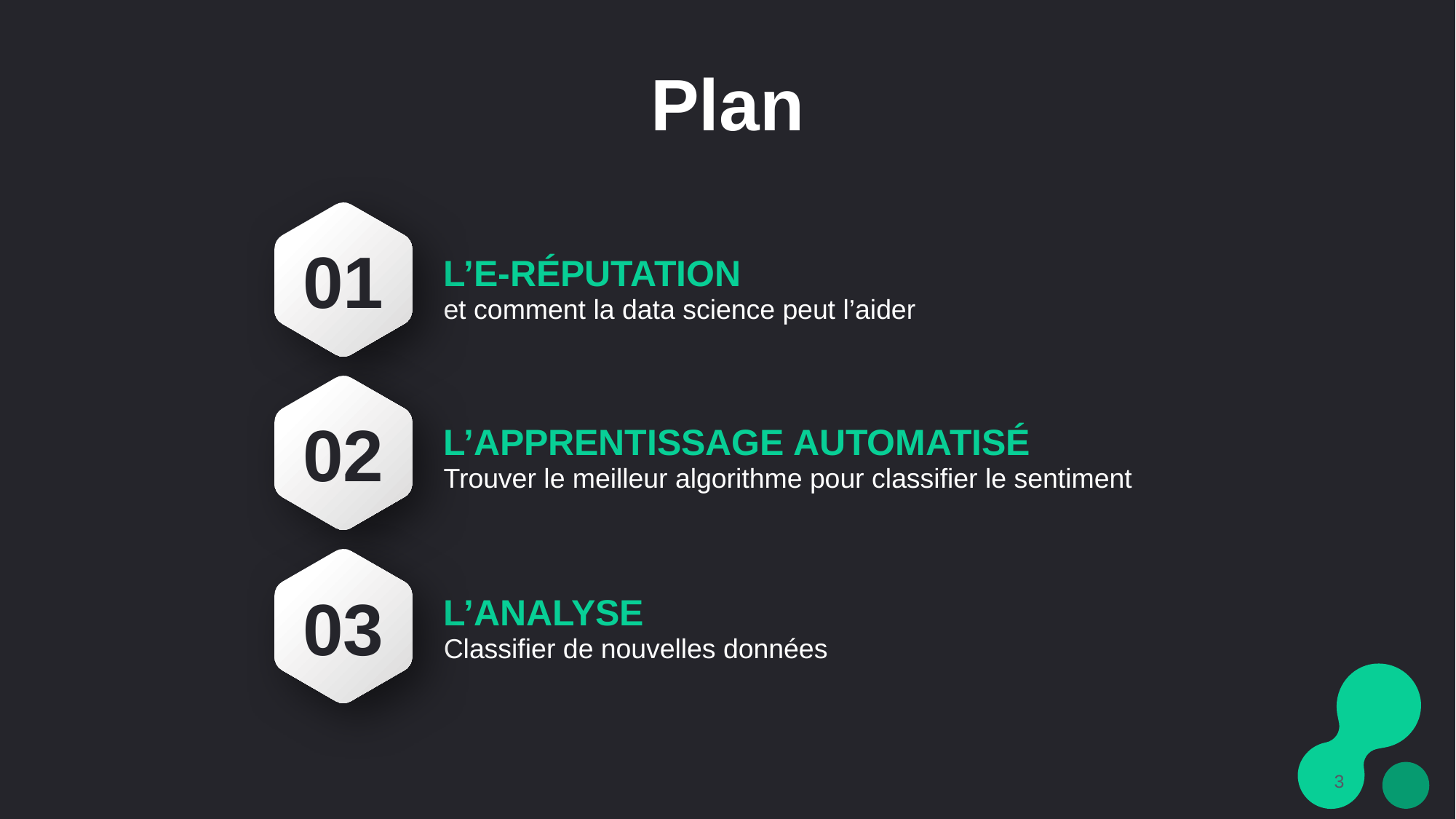

# Plan
01
L’e-réputation
et comment la data science peut l’aider
02
L’apprentissage automatisé
Trouver le meilleur algorithme pour classifier le sentiment
03
L’Analyse
Classifier de nouvelles données
3